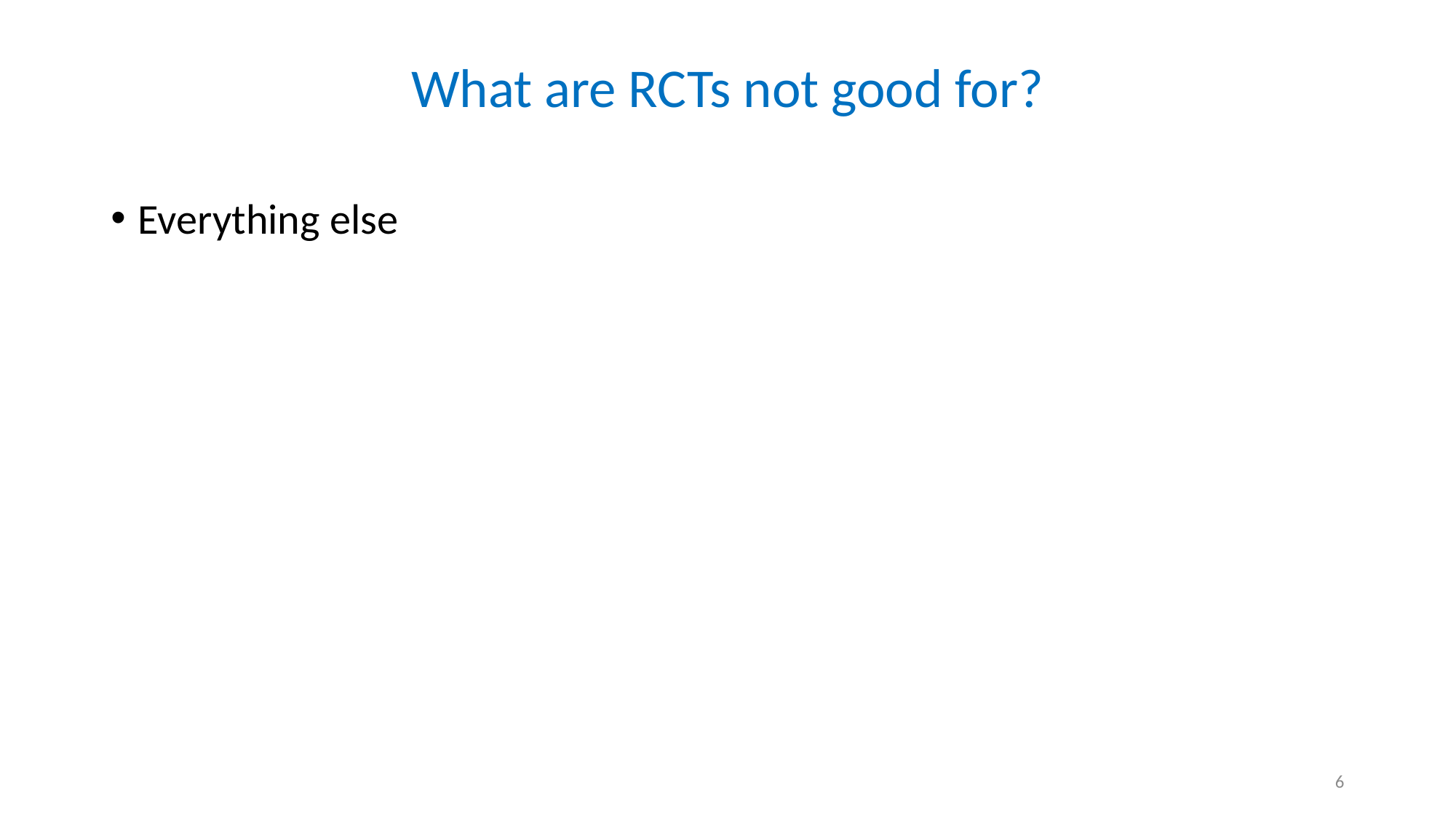

# What are RCTs not good for?
Everything else
6